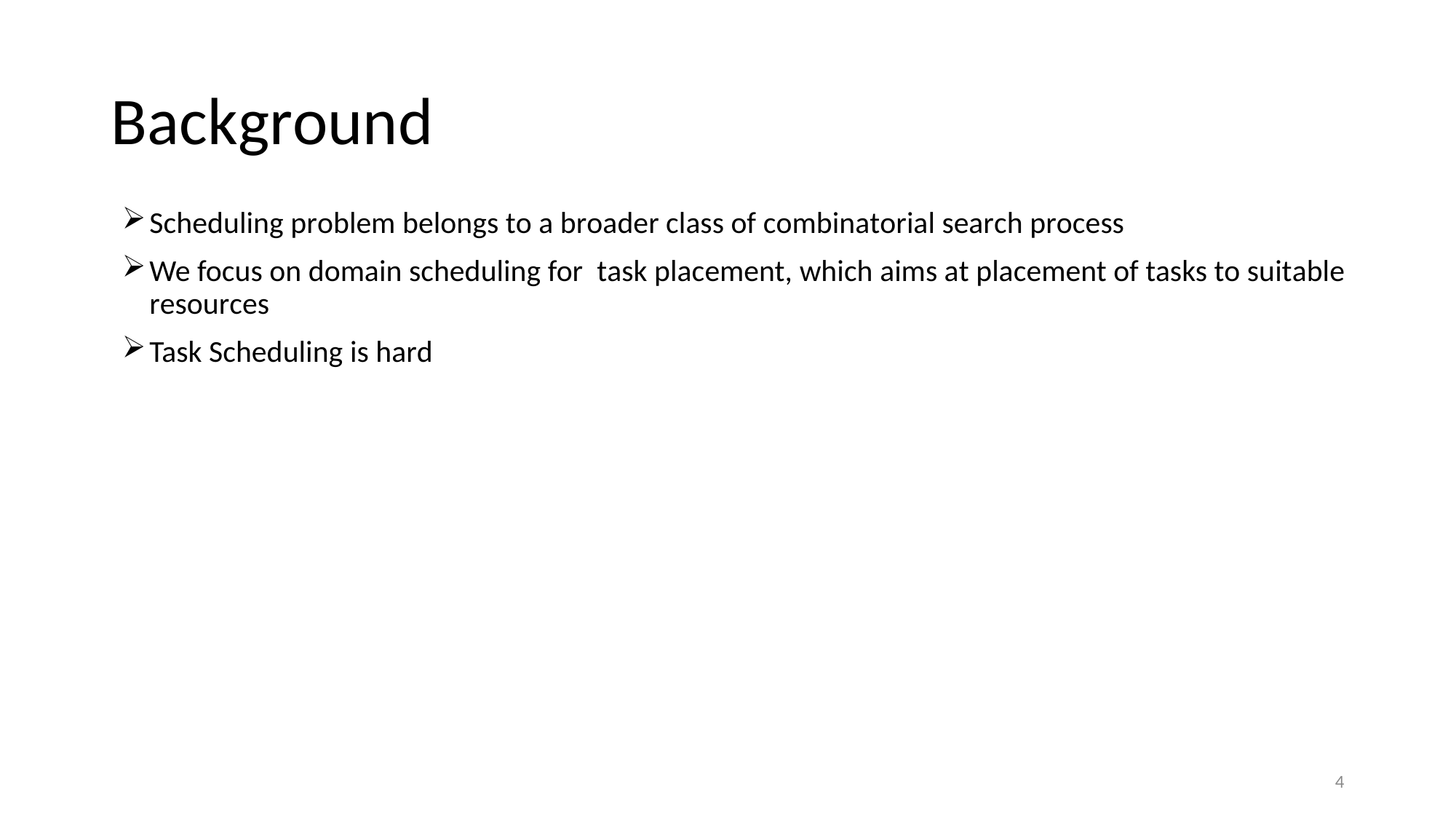

# Background
Scheduling problem belongs to a broader class of combinatorial search process
We focus on domain scheduling for  task placement, which aims at placement of tasks to suitable resources
Task Scheduling is hard

4